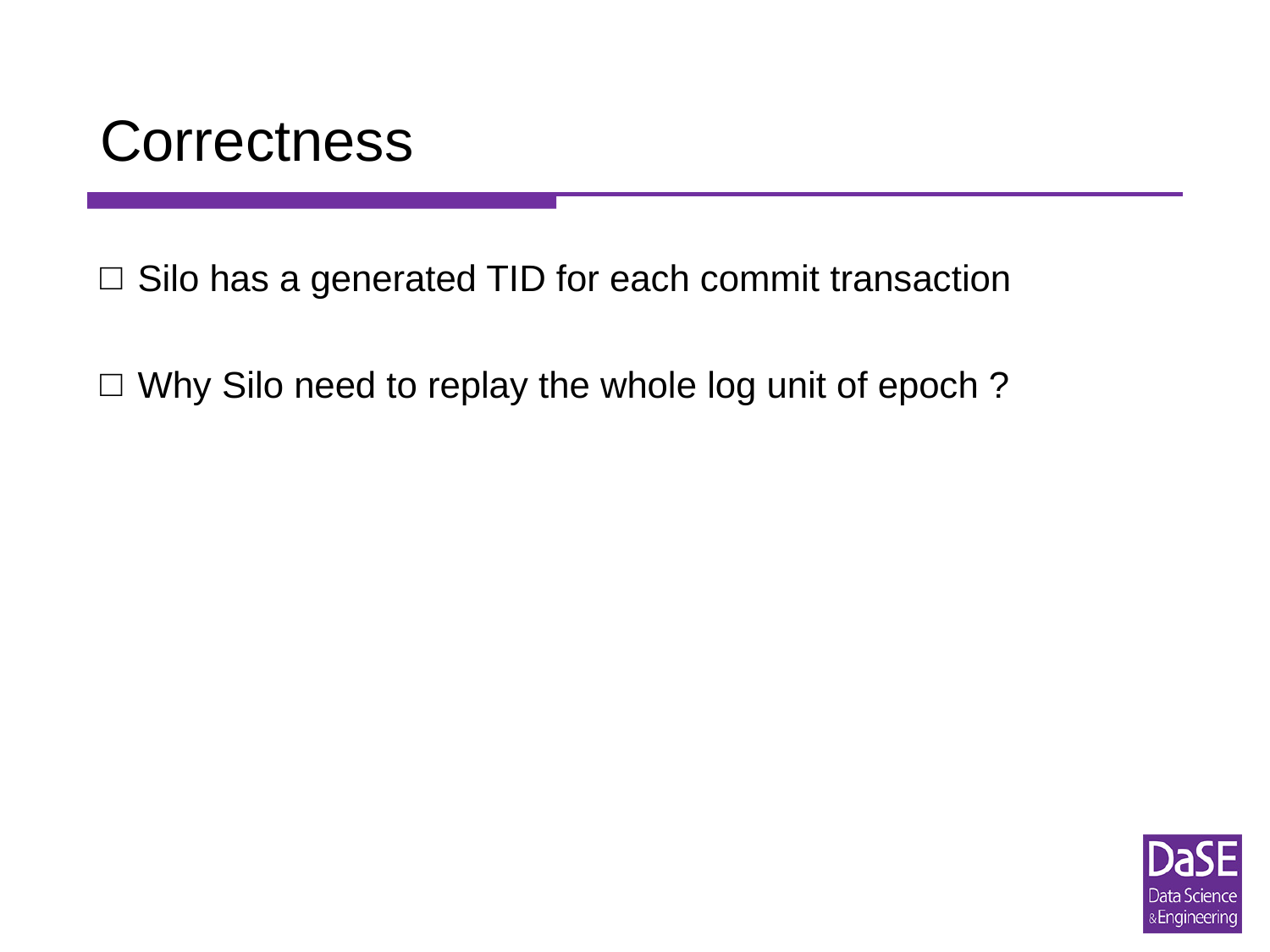

# Correctness
Silo has a generated TID for each commit transaction

Why Silo need to replay the whole log unit of epoch ?